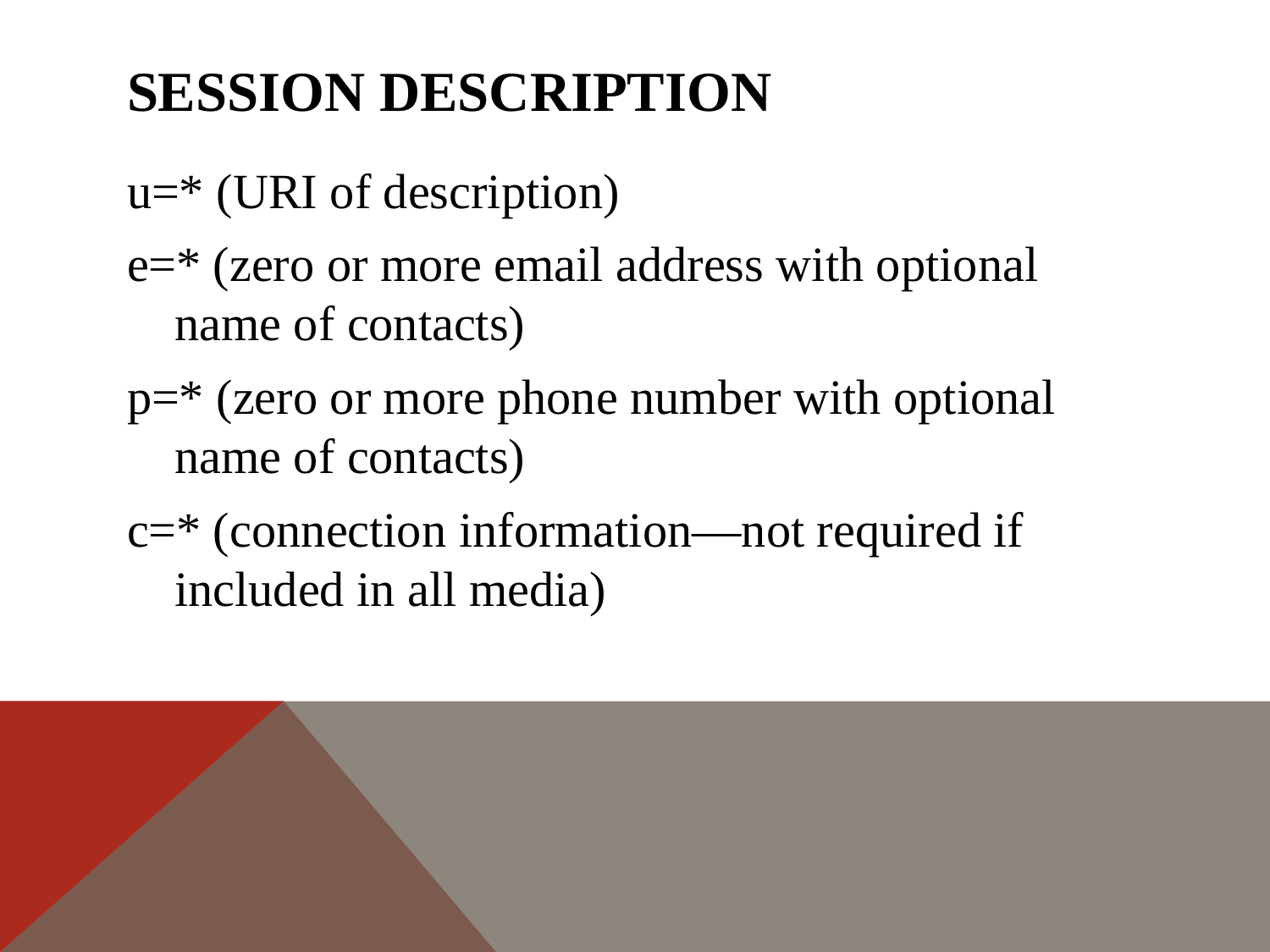

# Session description
u=* (URI of description)
e=* (zero or more email address with optional name of contacts)
p=* (zero or more phone number with optional name of contacts)
c=* (connection information—not required if included in all media)